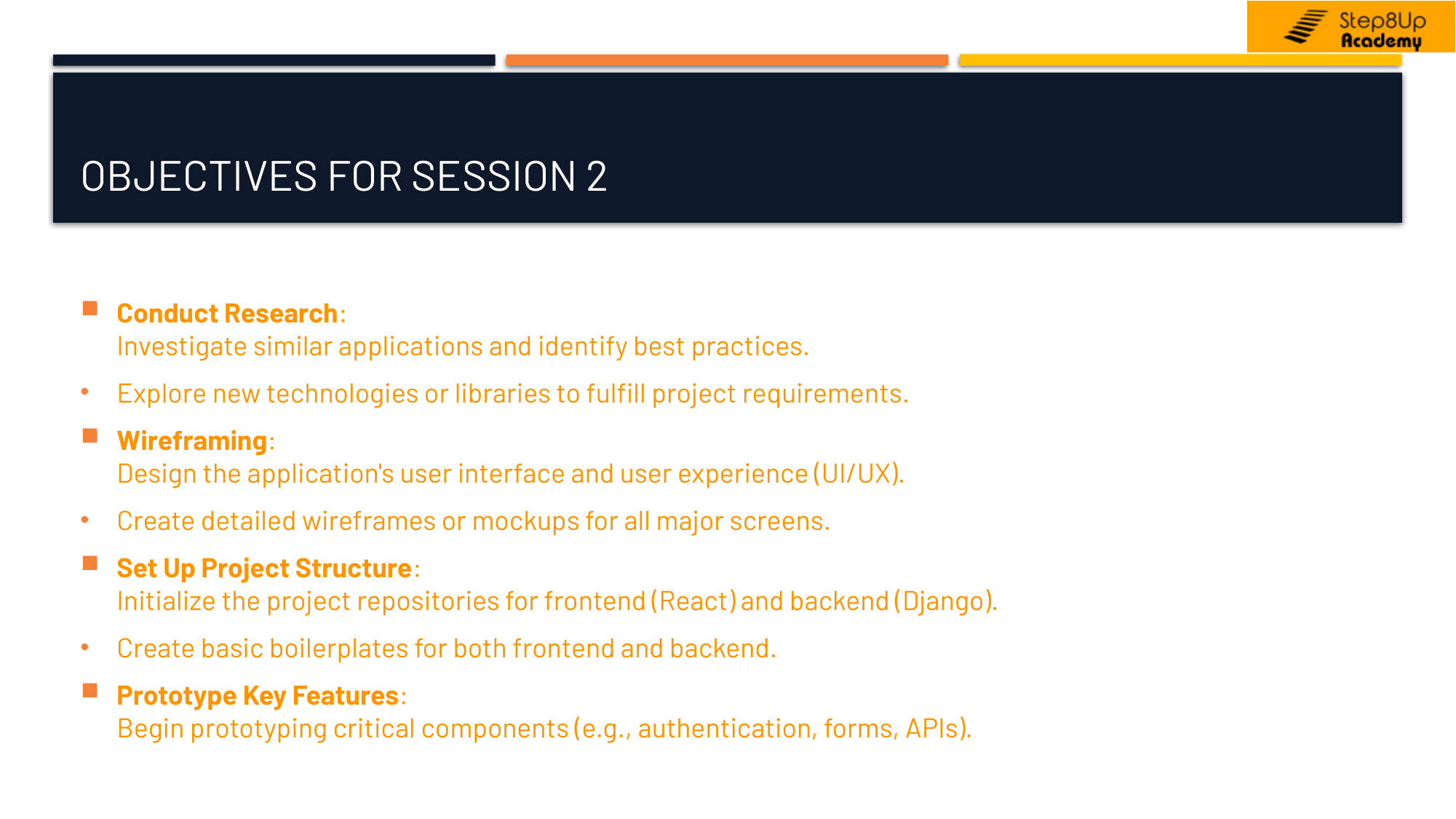

# Objectives for Session 2
Conduct Research:
Investigate similar applications and identify best practices.
Explore new technologies or libraries to fulfill project requirements.
Wireframing:
Design the application's user interface and user experience (UI/UX).
Create detailed wireframes or mockups for all major screens.
Set Up Project Structure:
Initialize the project repositories for frontend (React) and backend (Django).
Create basic boilerplates for both frontend and backend.
Prototype Key Features:
Begin prototyping critical components (e.g., authentication, forms, APIs).